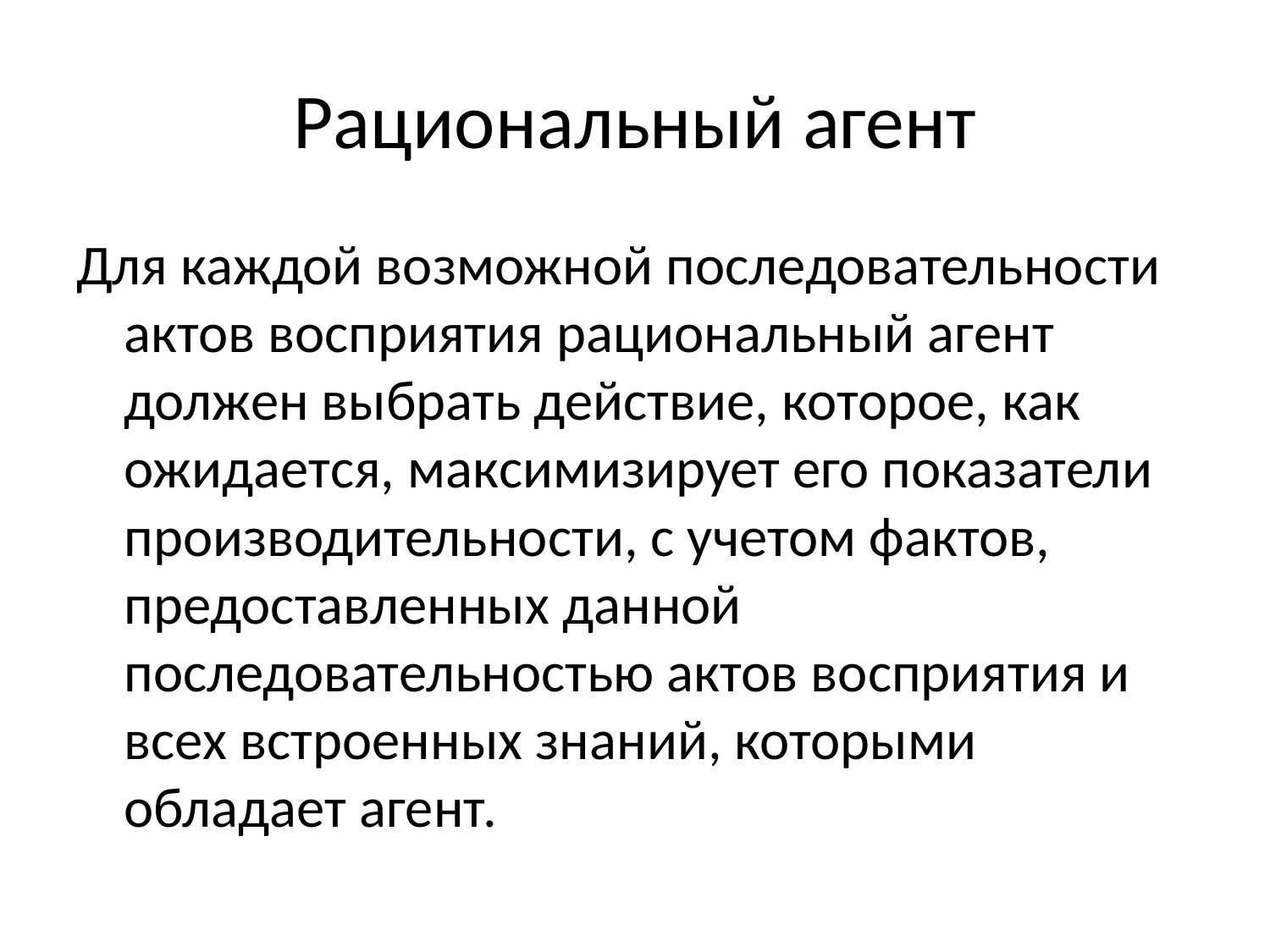

# Рациональный агент
Для каждой возможной последовательности актов восприятия рациональный агент должен выбрать действие, которое, как ожидается, максимизирует его показатели производительности, с учетом фактов, предоставленных данной последовательностью актов восприятия и всех встроенных знаний, которыми обладает агент.